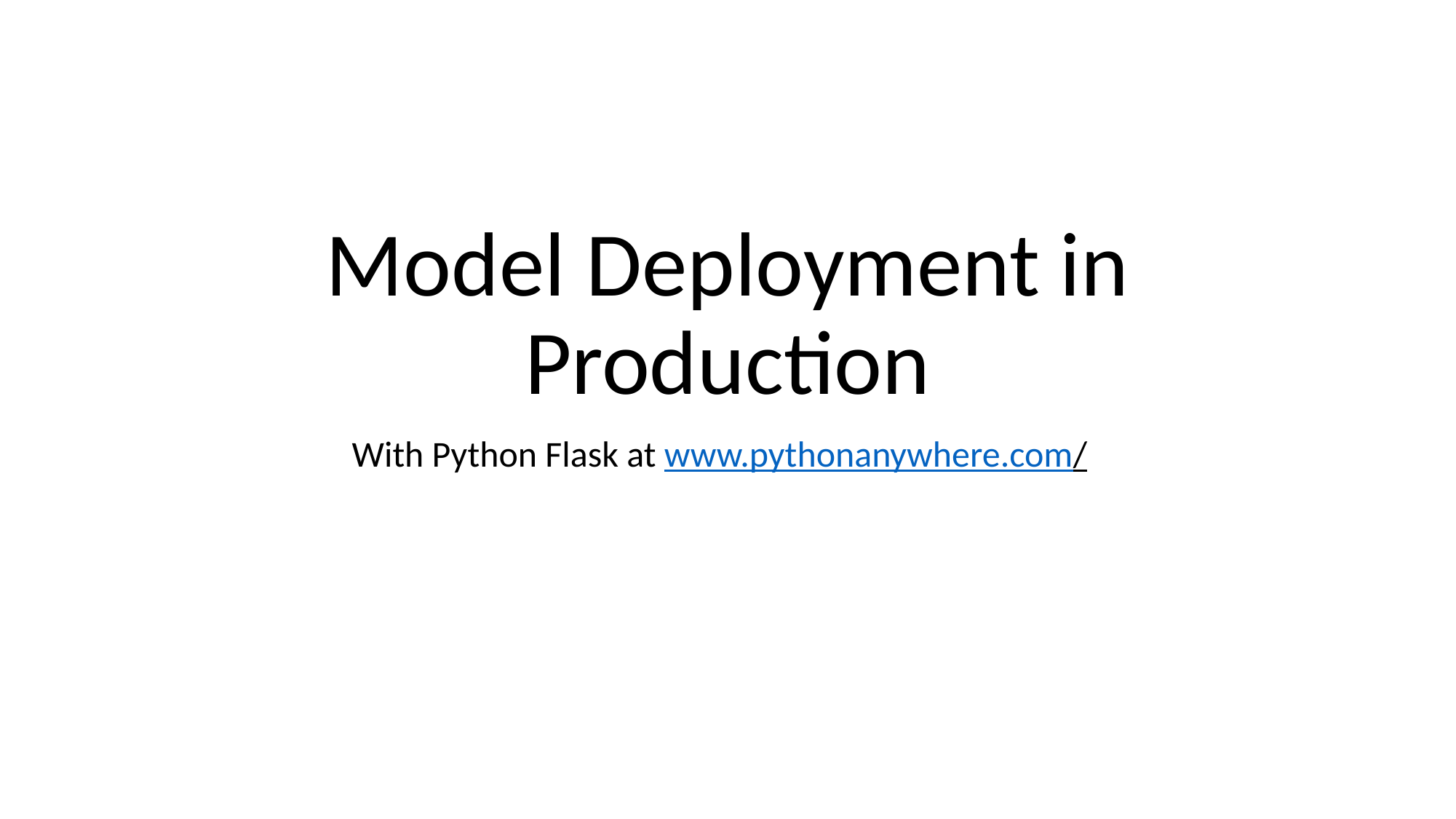

# Model Deployment in Production
With Python Flask at www.pythonanywhere.com/